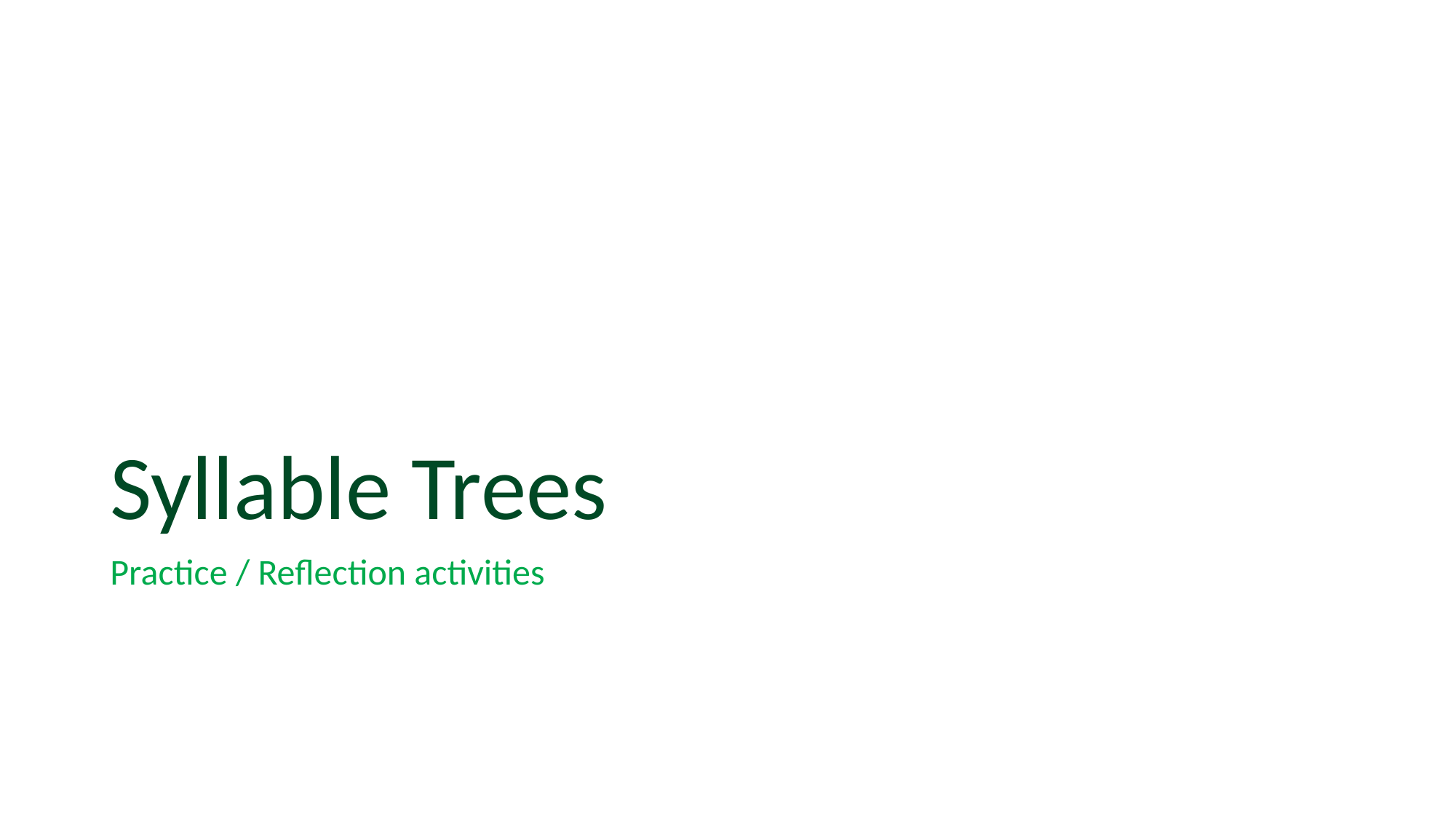

# Syllable Trees
Practice / Reflection activities